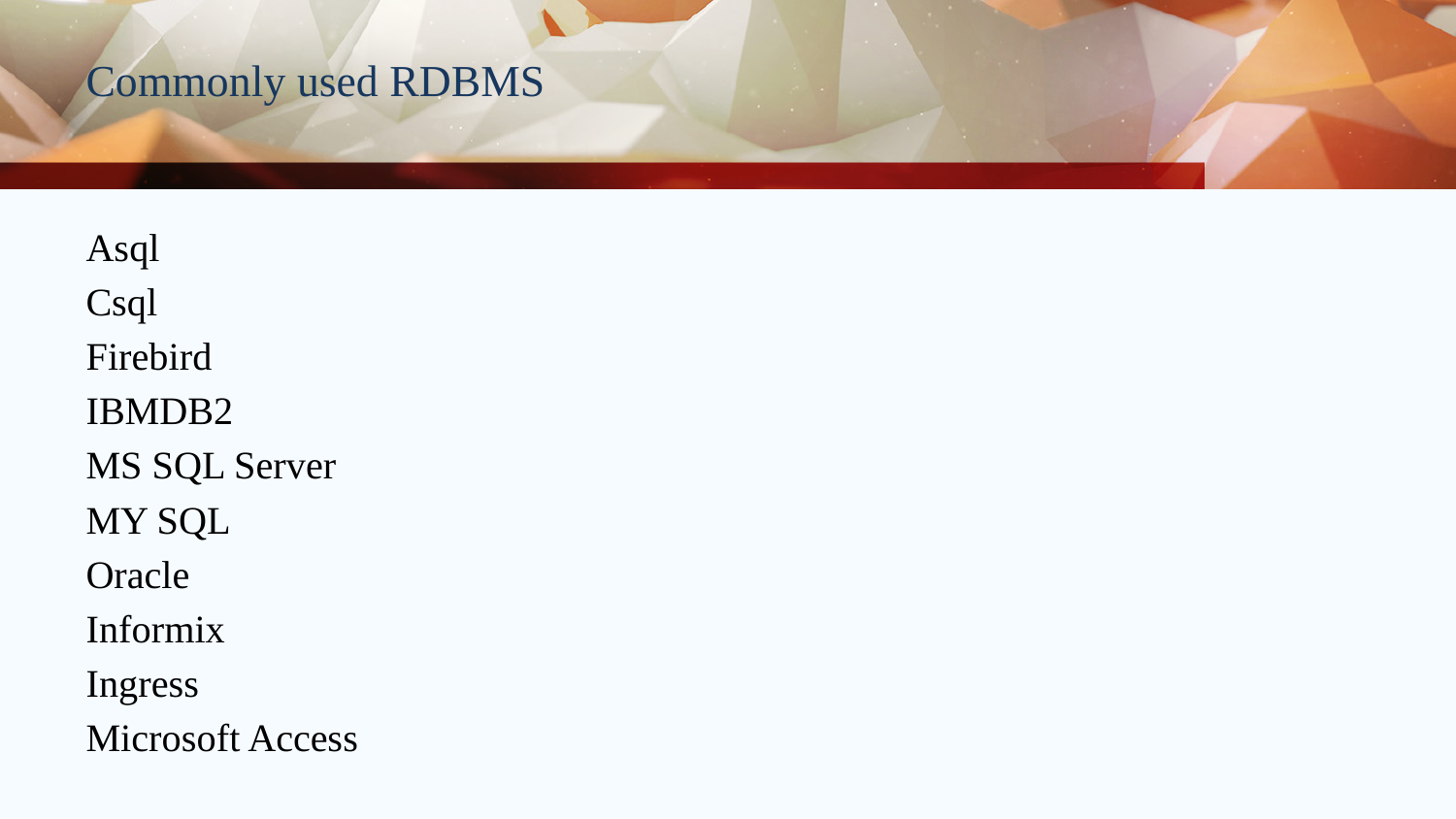

# Commonly used RDBMS
Asql
Csql
Firebird
IBMDB2
MS SQL Server
MY SQL
Oracle
Informix
Ingress
Microsoft Access